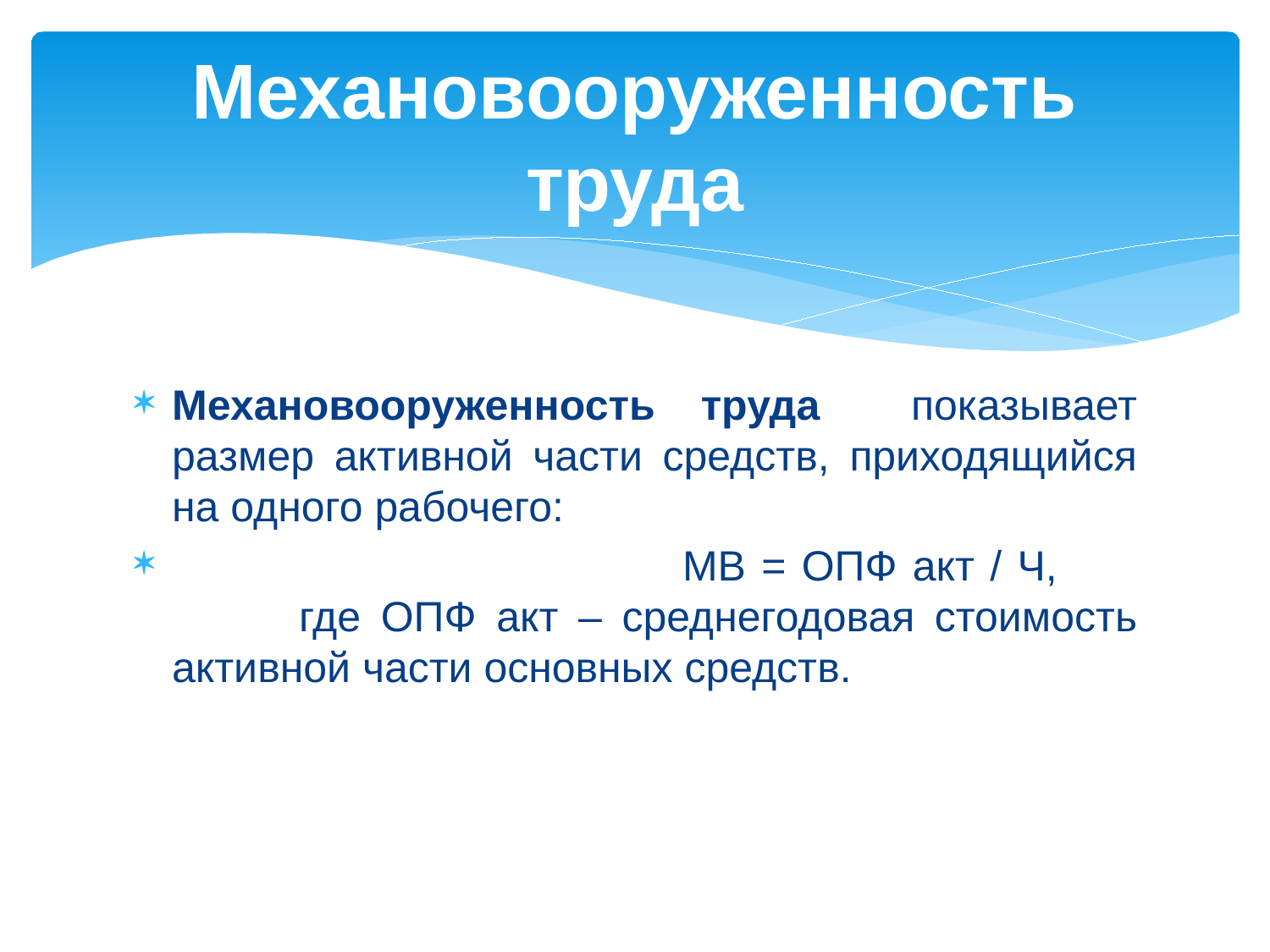

# Механовооруженность труда
Механовооруженность труда  показывает размер активной части средств, приходящийся на одного рабочего:
          			      МВ = ОПФ акт / Ч,		где ОПФ акт – среднегодовая стоимость активной части основных средств.